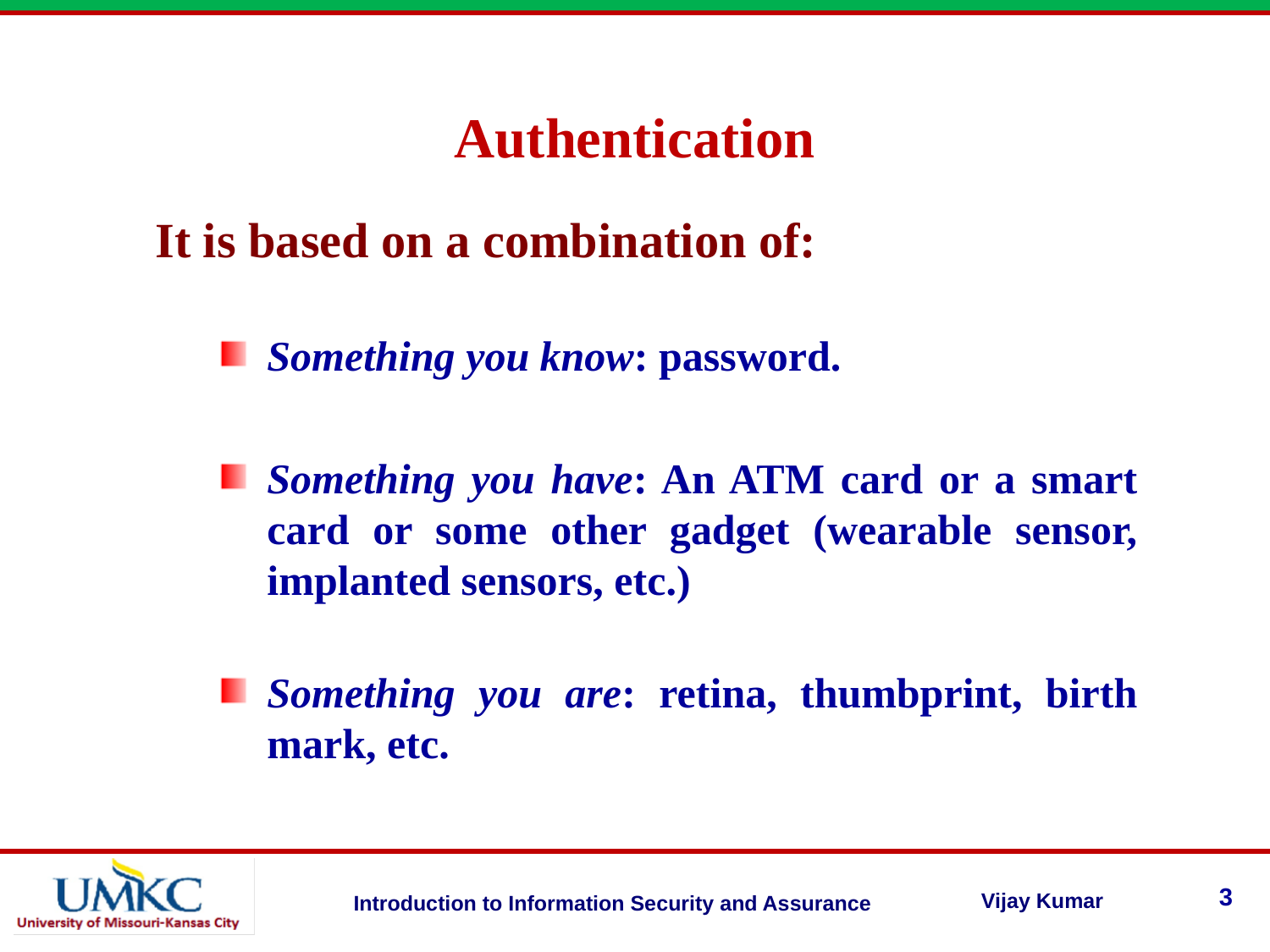

Authentication
It is based on a combination of:

Something you know: password.

Something you have: An ATM card or a smart card or some other gadget (wearable sensor, implanted sensors, etc.)

Something you are: retina, thumbprint, birth mark, etc.
3